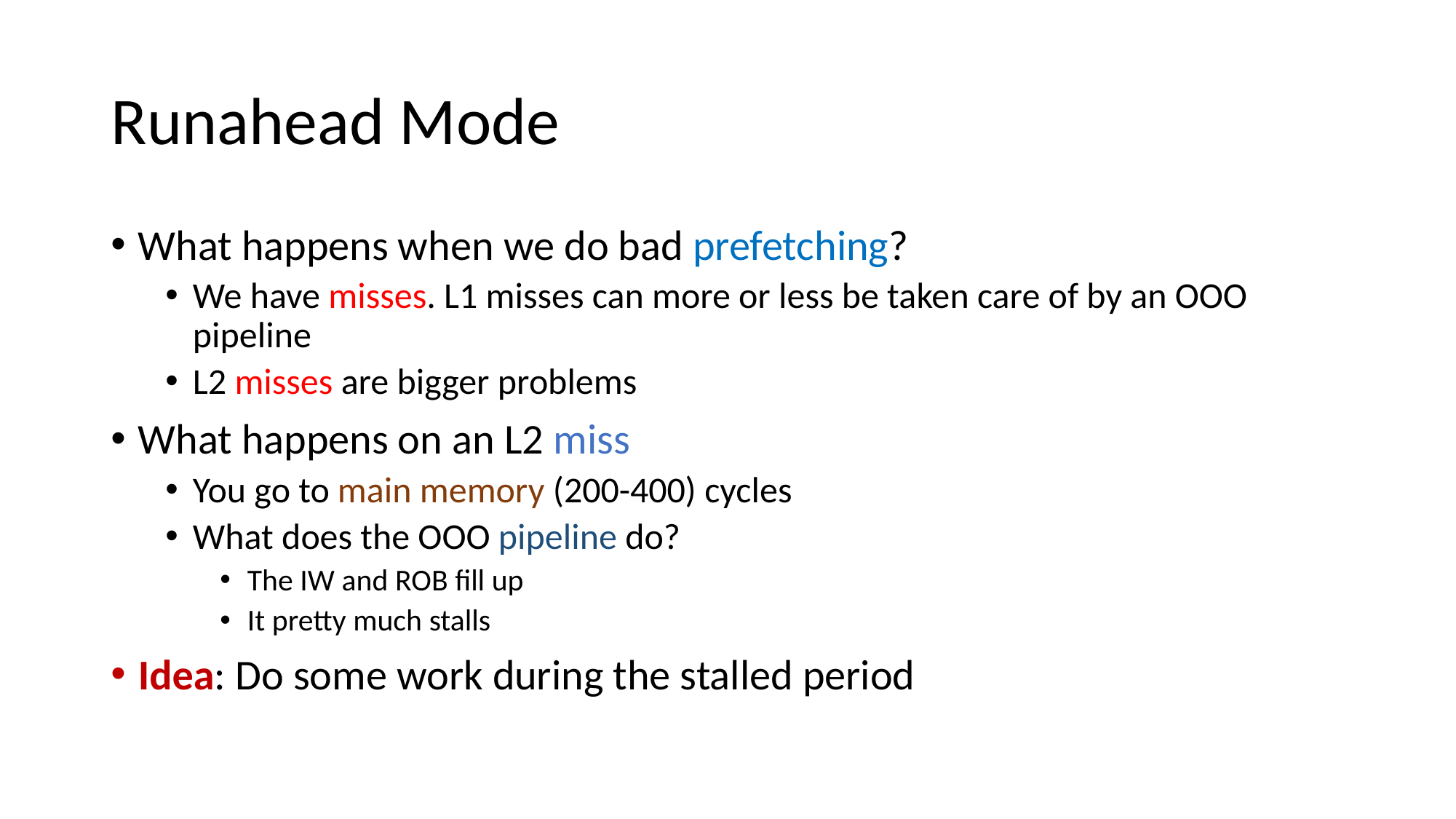

# Runahead Mode
What happens when we do bad prefetching?
We have misses. L1 misses can more or less be taken care of by an OOO pipeline
L2 misses are bigger problems
What happens on an L2 miss
You go to main memory (200-400) cycles
What does the OOO pipeline do?
The IW and ROB fill up
It pretty much stalls
Idea: Do some work during the stalled period